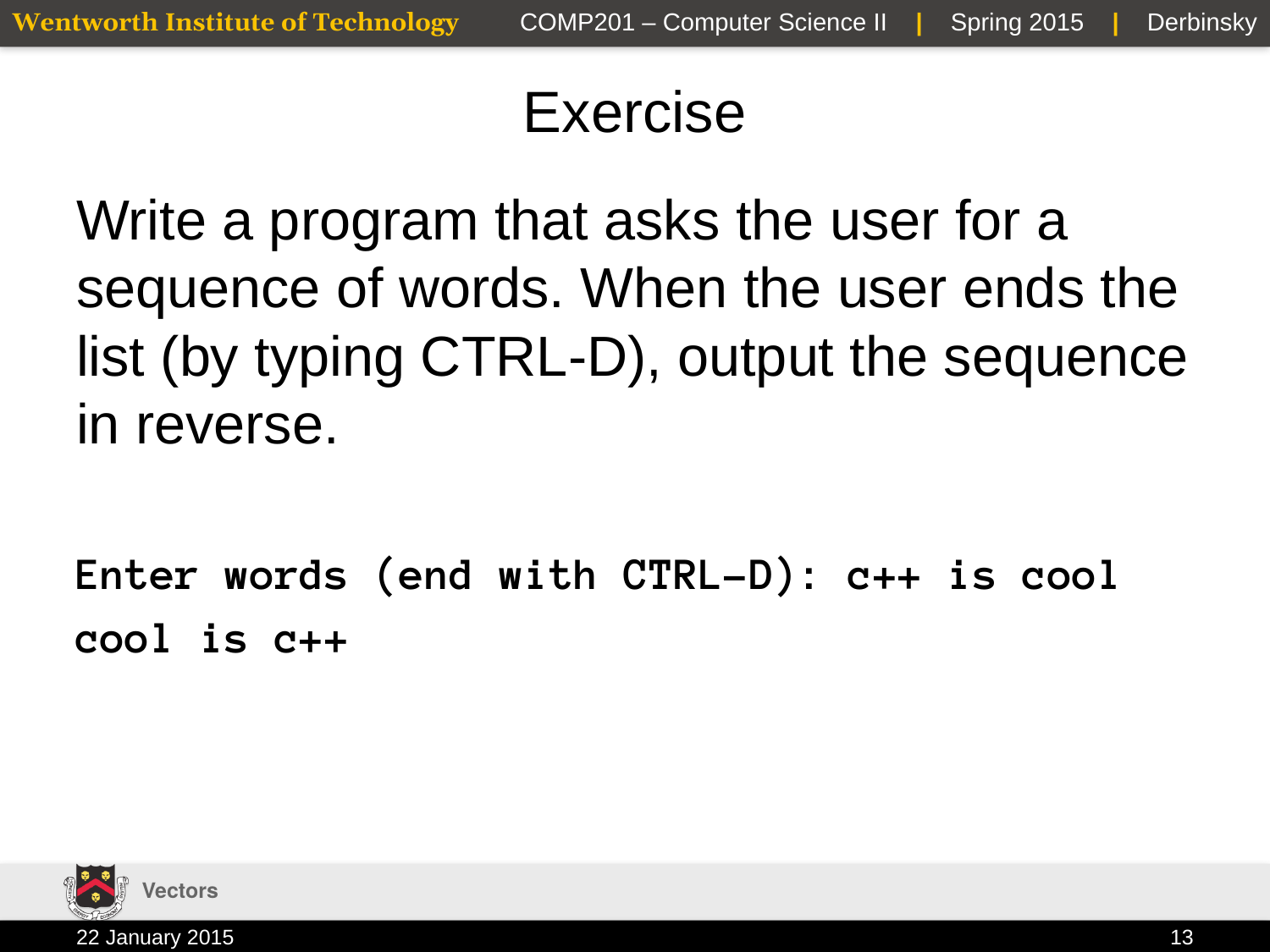

# Exercise
Write a program that asks the user for a sequence of words. When the user ends the list (by typing CTRL-D), output the sequence in reverse.

Enter words (end with CTRL-D): c++ is cool
cool is c++
Vectors
22 January 2015
13